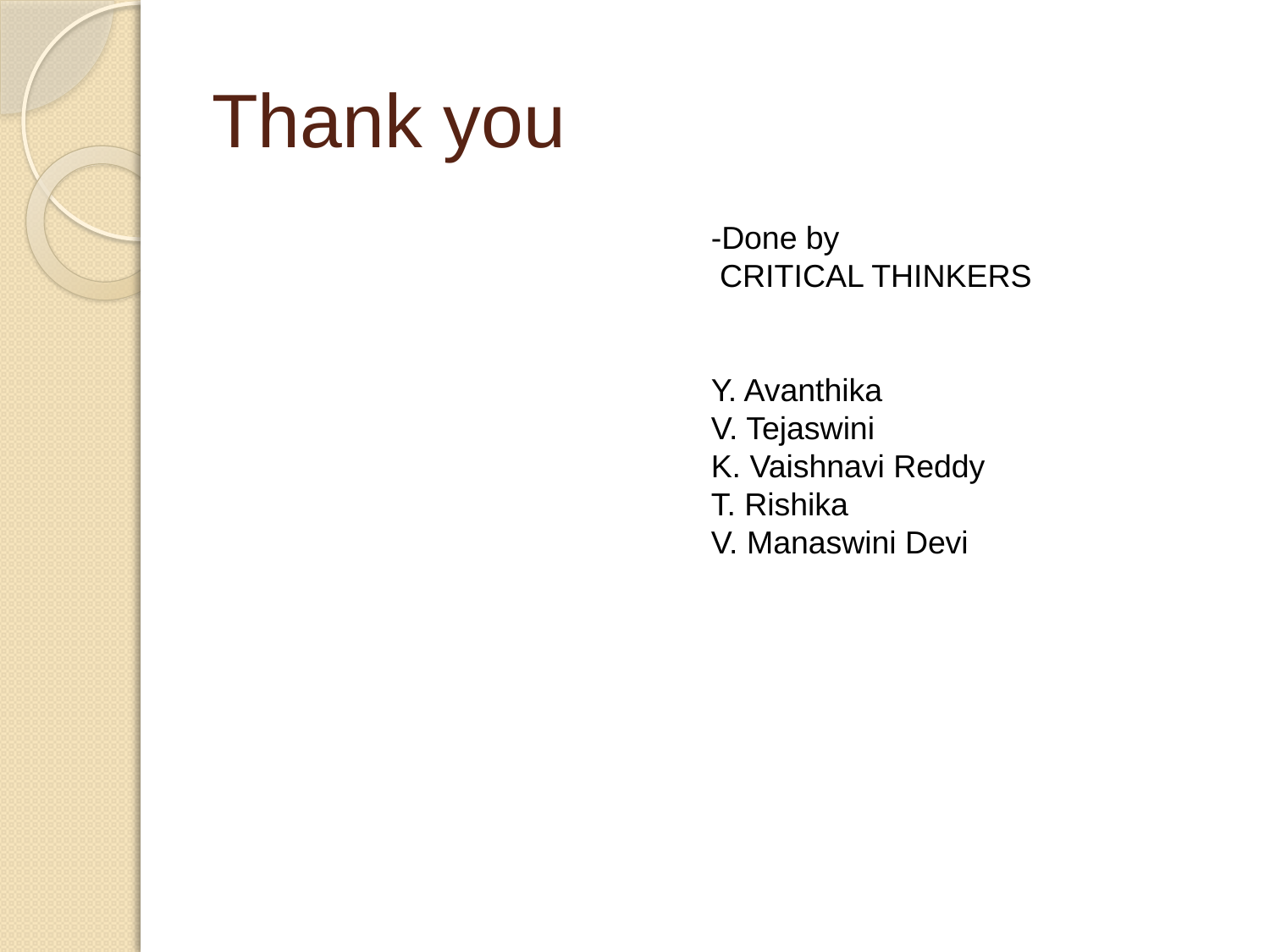

# Thank you
-Done by
 CRITICAL THINKERS

Y. Avanthika
V. Tejaswini
K. Vaishnavi Reddy
T. Rishika
V. Manaswini Devi